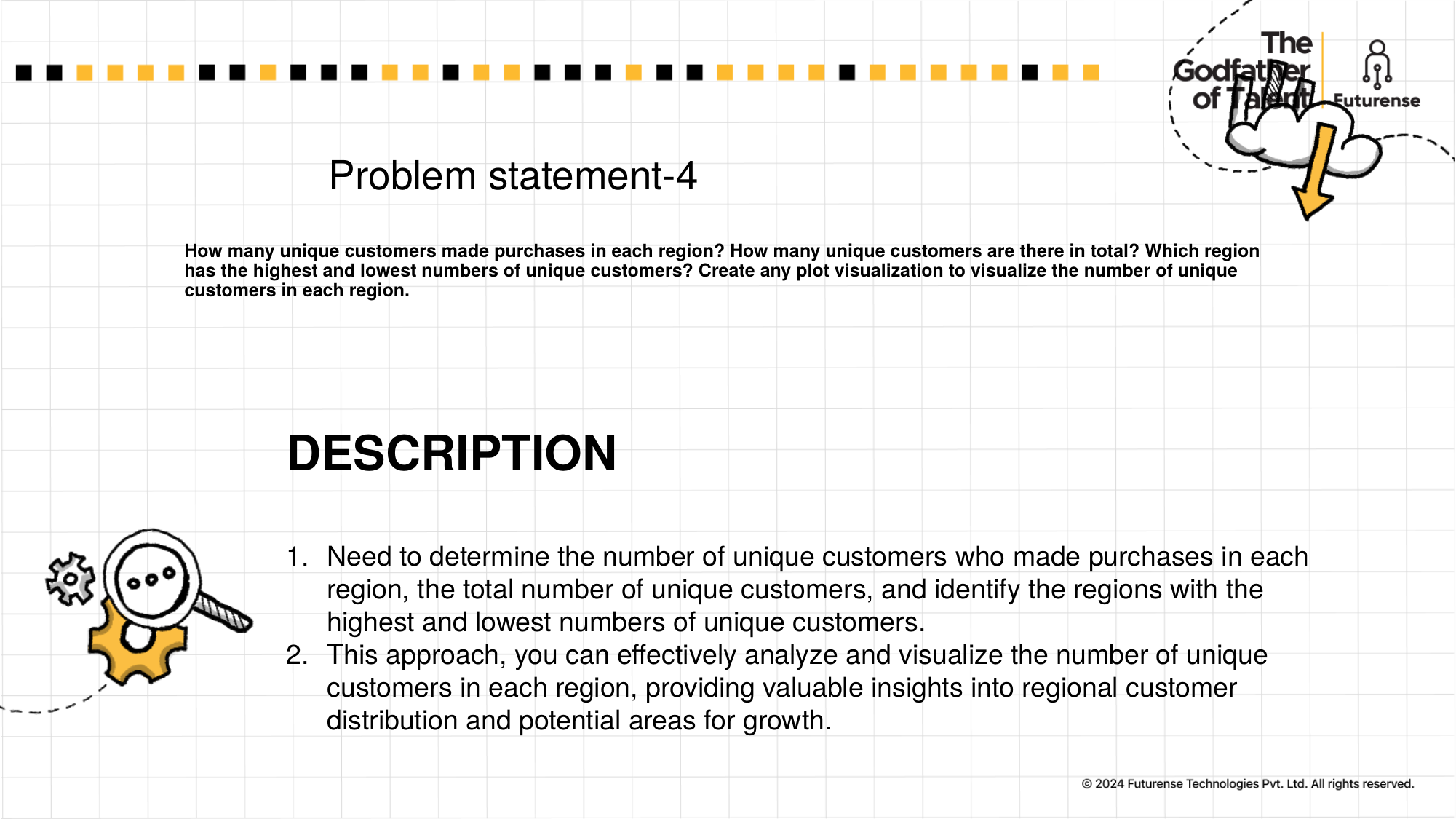

# Problem statement-4 How many unique customers made purchases in each region? How many unique customers are there in total? Which region has the highest and lowest numbers of unique customers? Create any plot visualization to visualize the number of unique customers in each region.
DESCRIPTION

Need to determine the number of unique customers who made purchases in each region, the total number of unique customers, and identify the regions with the highest and lowest numbers of unique customers.
This approach, you can effectively analyze and visualize the number of unique customers in each region, providing valuable insights into regional customer distribution and potential areas for growth.